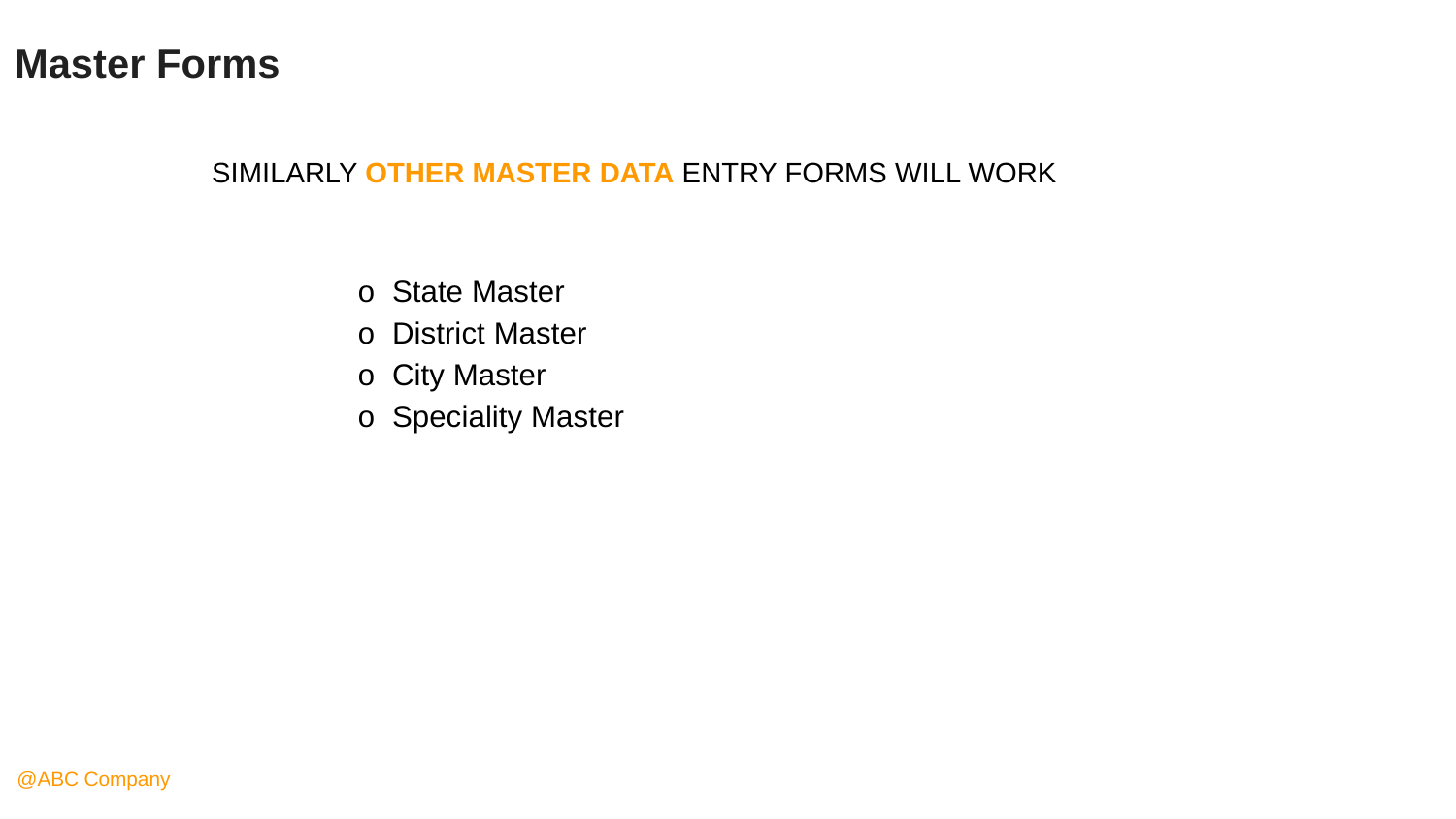

Master Forms
SIMILARLY OTHER MASTER DATA ENTRY FORMS WILL WORK

o   State Master
o   District Master
o   City Master
o   Speciality Master

@ABC Company